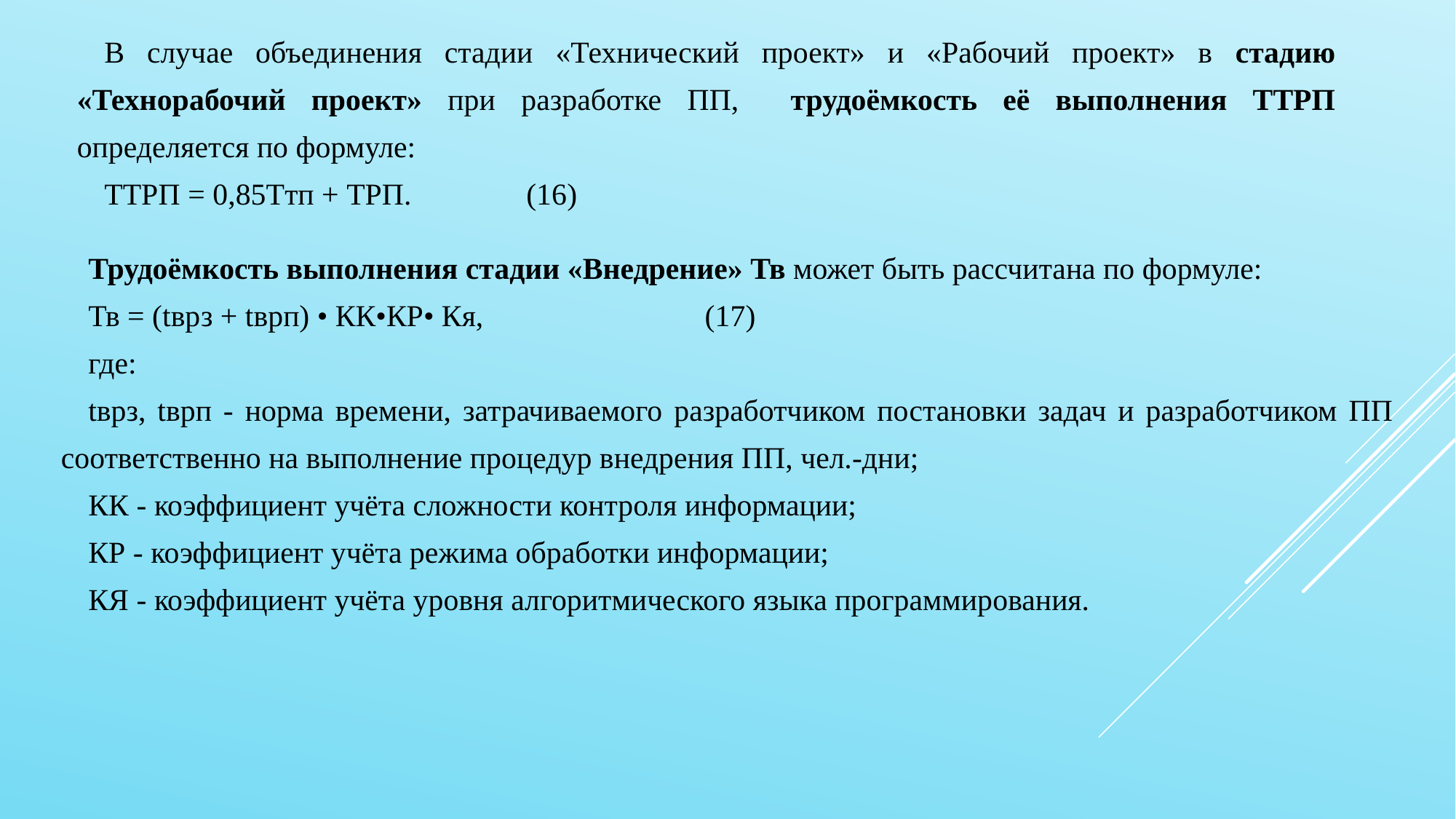

В случае объединения стадии «Технический проект» и «Рабочий проект» в стадию «Технорабочий проект» при разработке ПП,  трудоёмкость её выполнения Ттрп определяется по формуле:
Ттрп = 0,85Ттп + Трп.               (16)
Трудоёмкость выполнения стадии «Внедрение» Тв может быть рассчитана по формуле:
Тв = (tврз + tврп) • Кк•Кр• Кя,                             (17)
где:
tвpз, tвpп - норма времени, затрачиваемого разработчиком постановки задач и разработчиком ПП соответственно на выполнение процедур внедрения ПП, чел.-дни;
Кк - коэффициент учёта сложности контроля информации;
Кр - коэффициент учёта режима обработки информации;
Кя - коэффициент учёта уровня алгоритмического языка программирования.